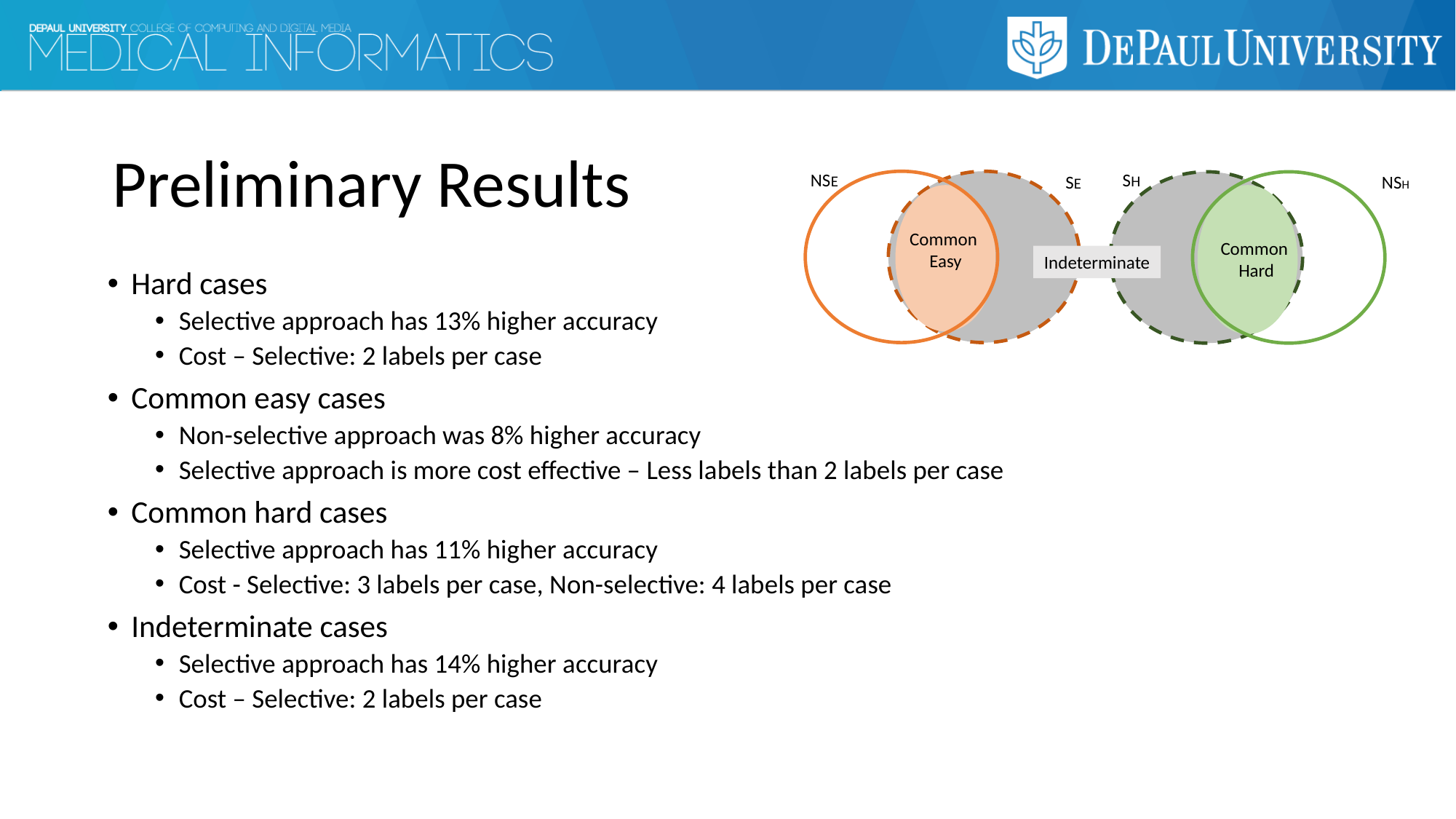

# Preliminary Results
NSE
SH
SE
NSH

Common
Easy
Common
Hard
Indeterminate
Hard cases
Selective approach has 13% higher accuracy
Cost – Selective: 2 labels per case
Common easy cases
Non-selective approach was 8% higher accuracy
Selective approach is more cost effective – Less labels than 2 labels per case
Common hard cases
Selective approach has 11% higher accuracy
Cost - Selective: 3 labels per case, Non-selective: 4 labels per case
Indeterminate cases
Selective approach has 14% higher accuracy
Cost – Selective: 2 labels per case